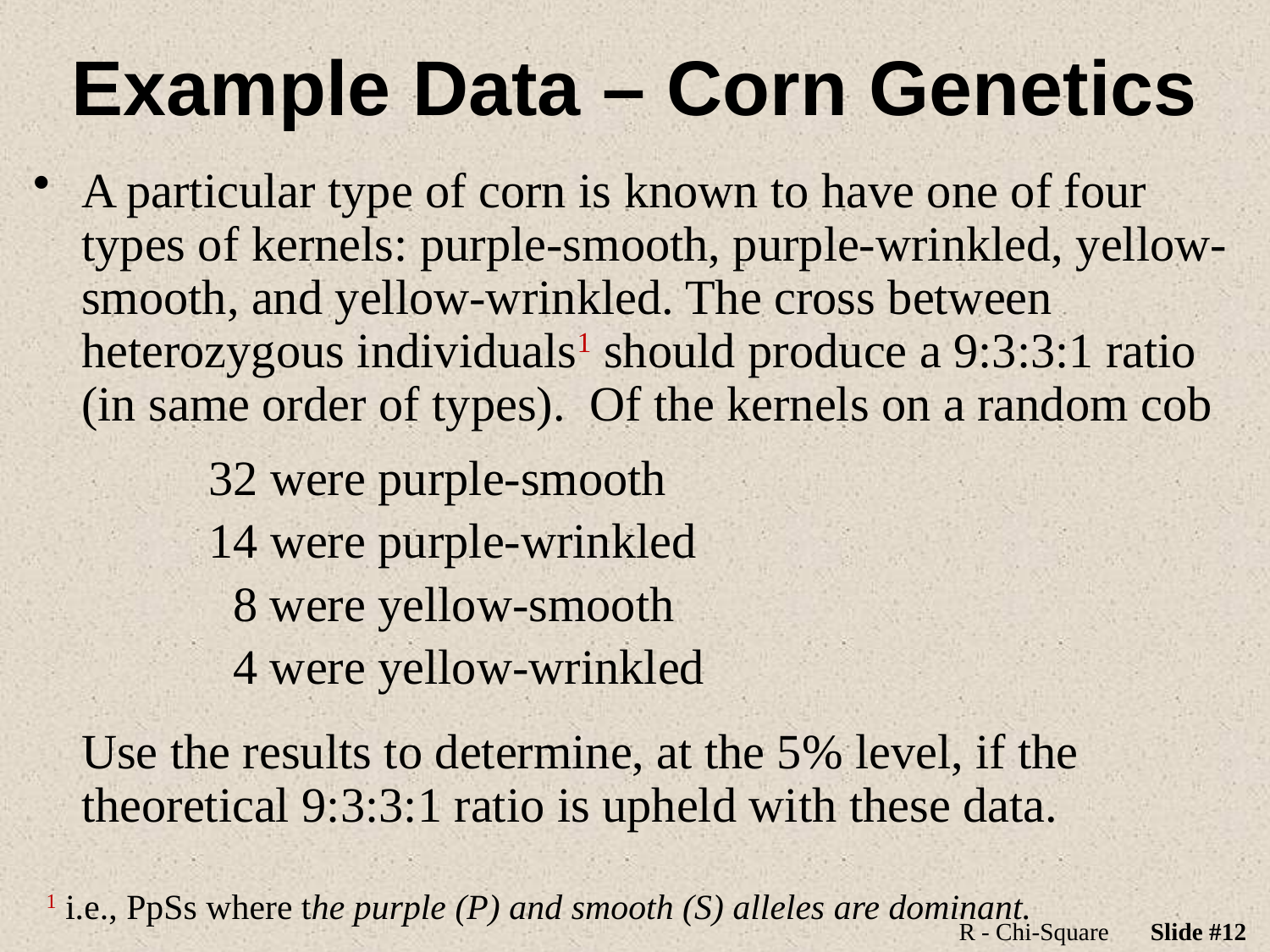

# Example Data – Corn Genetics
A particular type of corn is known to have one of four types of kernels: purple-smooth, purple-wrinkled, yellow-smooth, and yellow-wrinkled. The cross between heterozygous individuals1 should produce a 9:3:3:1 ratio (in same order of types).  Of the kernels on a random cob
		32 were purple-smooth
		14 were purple-wrinkled
		  8 were yellow-smooth
		  4 were yellow-wrinkled
	Use the results to determine, at the 5% level, if the theoretical 9:3:3:1 ratio is upheld with these data.

1 i.e., PpSs where the purple (P) and smooth (S) alleles are dominant.
R - Chi-Square
Slide #12